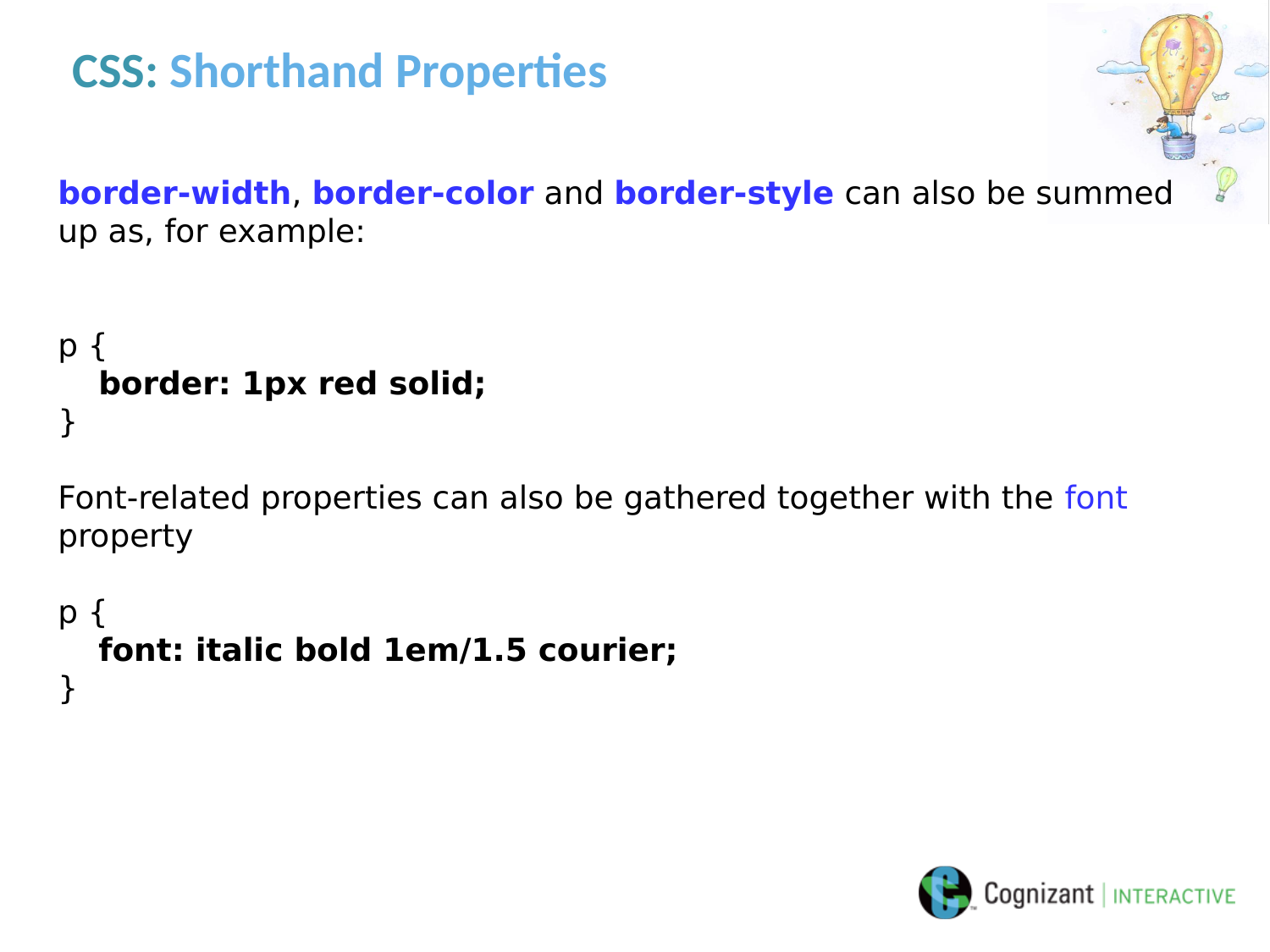

# CSS: Shorthand Properties
border-width, border-color and border-style can also be summed up as, for example:

p {
    border: 1px red solid;
}

Font-related properties can also be gathered together with the font property

p {
    font: italic bold 1em/1.5 courier;
}